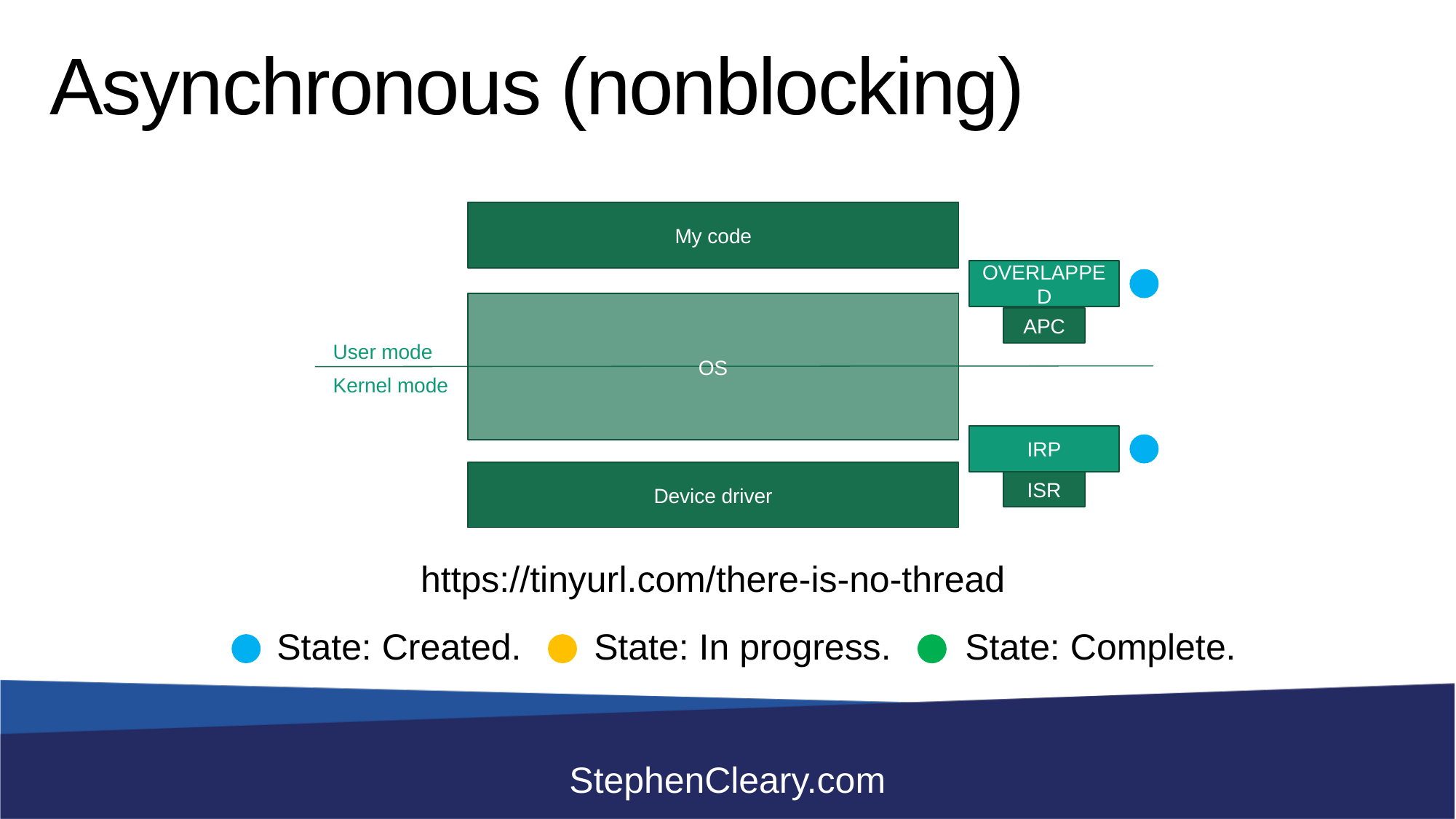

# Asynchronous (nonblocking)
My code
OVERLAPPED

OS
APC
User mode
Kernel mode
IRP

Device driver
ISR
https://tinyurl.com/there-is-no-thread
State: Created.

State: In progress.

State: Complete.